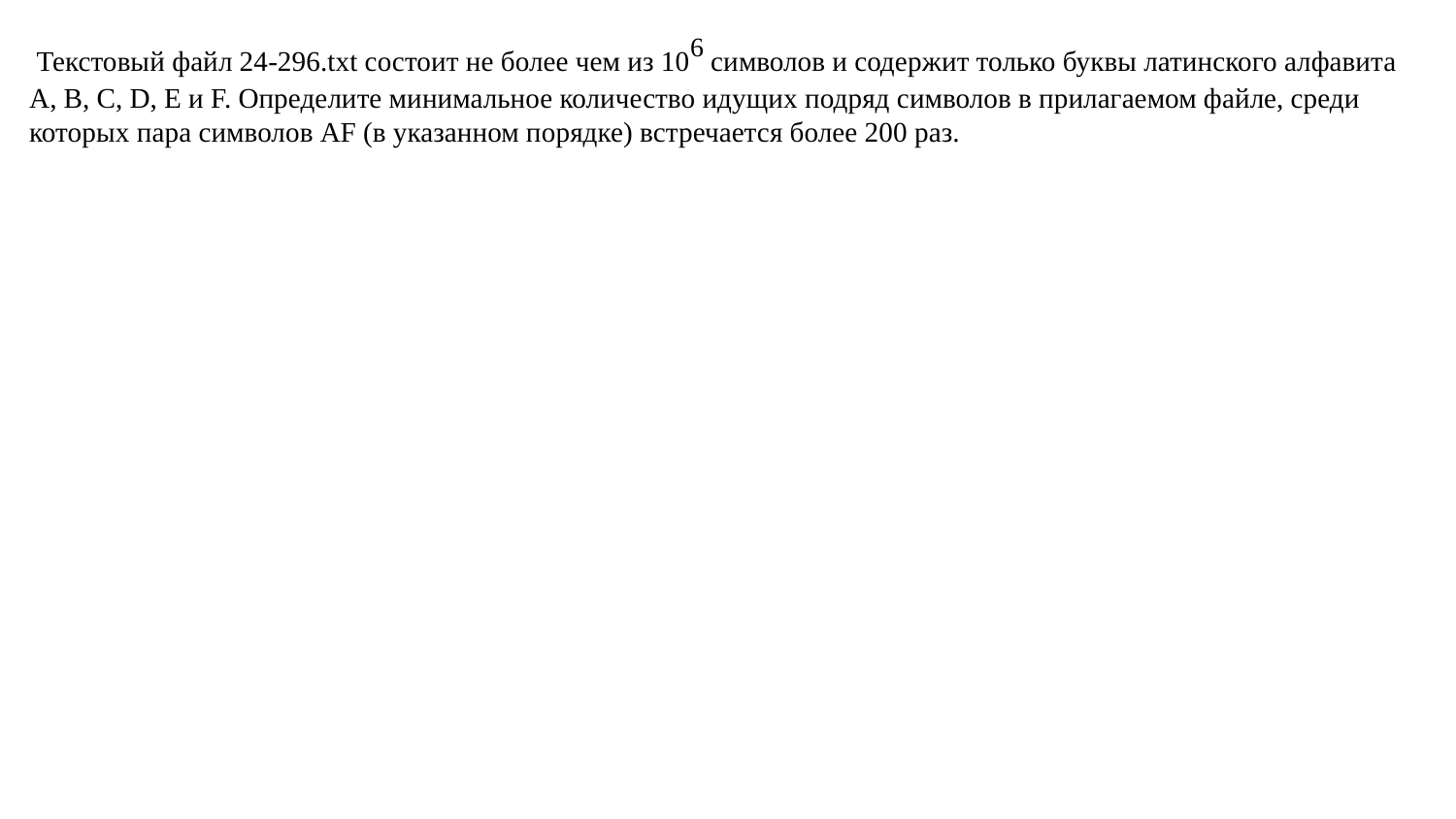

Текстовый файл 24-296.txt состоит не более чем из 106 символов и содержит только буквы латинского алфавита A, B, C, D, E и F. Определите минимальное количество идущих подряд символов в прилагаемом файле, среди которых пара символов AF (в указанном порядке) встречается более 200 раз.